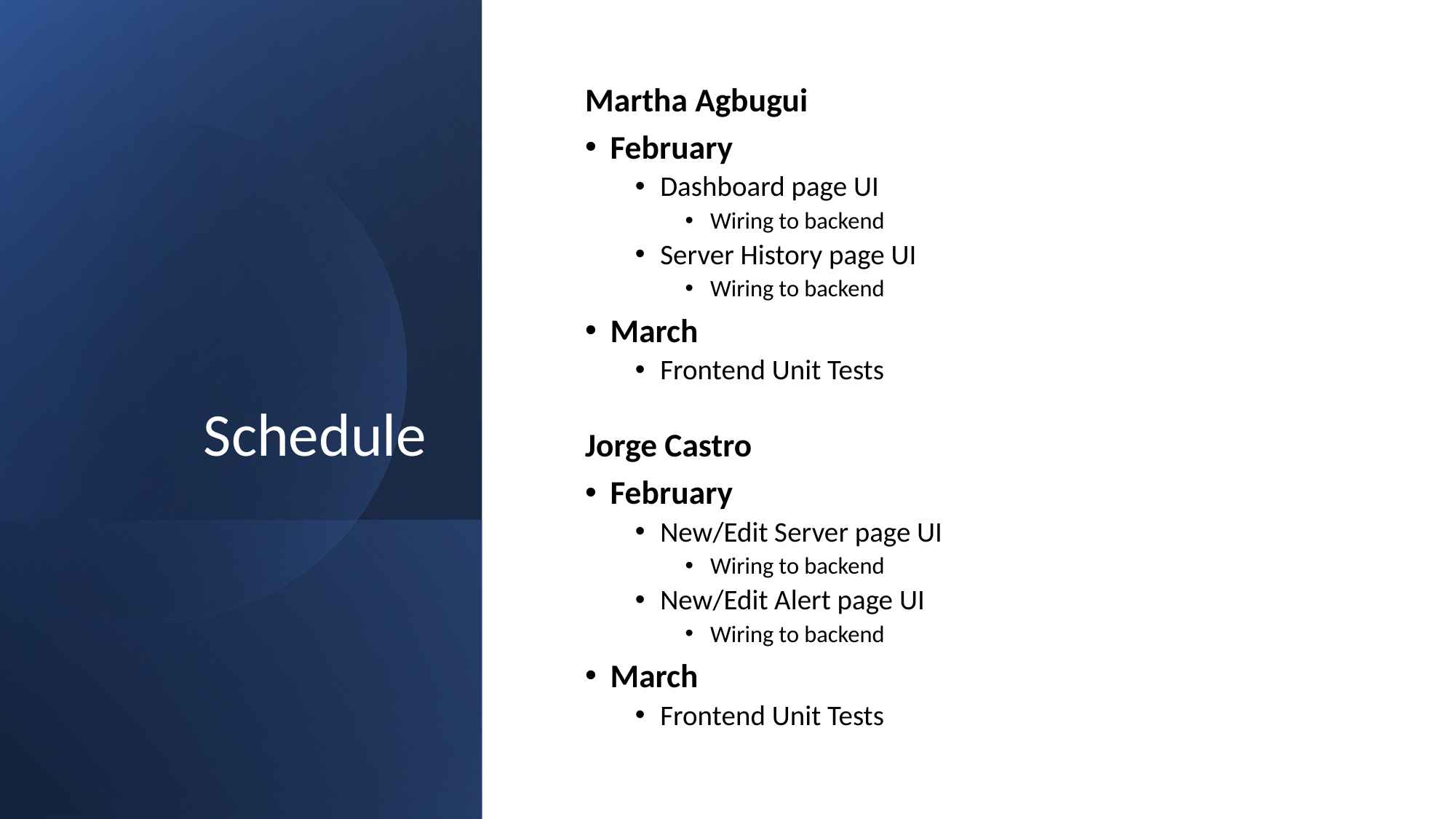

# Schedule
Martha Agbugui
February
Dashboard page UI
Wiring to backend
Server History page UI
Wiring to backend
March
Frontend Unit Tests
Jorge Castro
February
New/Edit Server page UI
Wiring to backend
New/Edit Alert page UI
Wiring to backend
March
Frontend Unit Tests